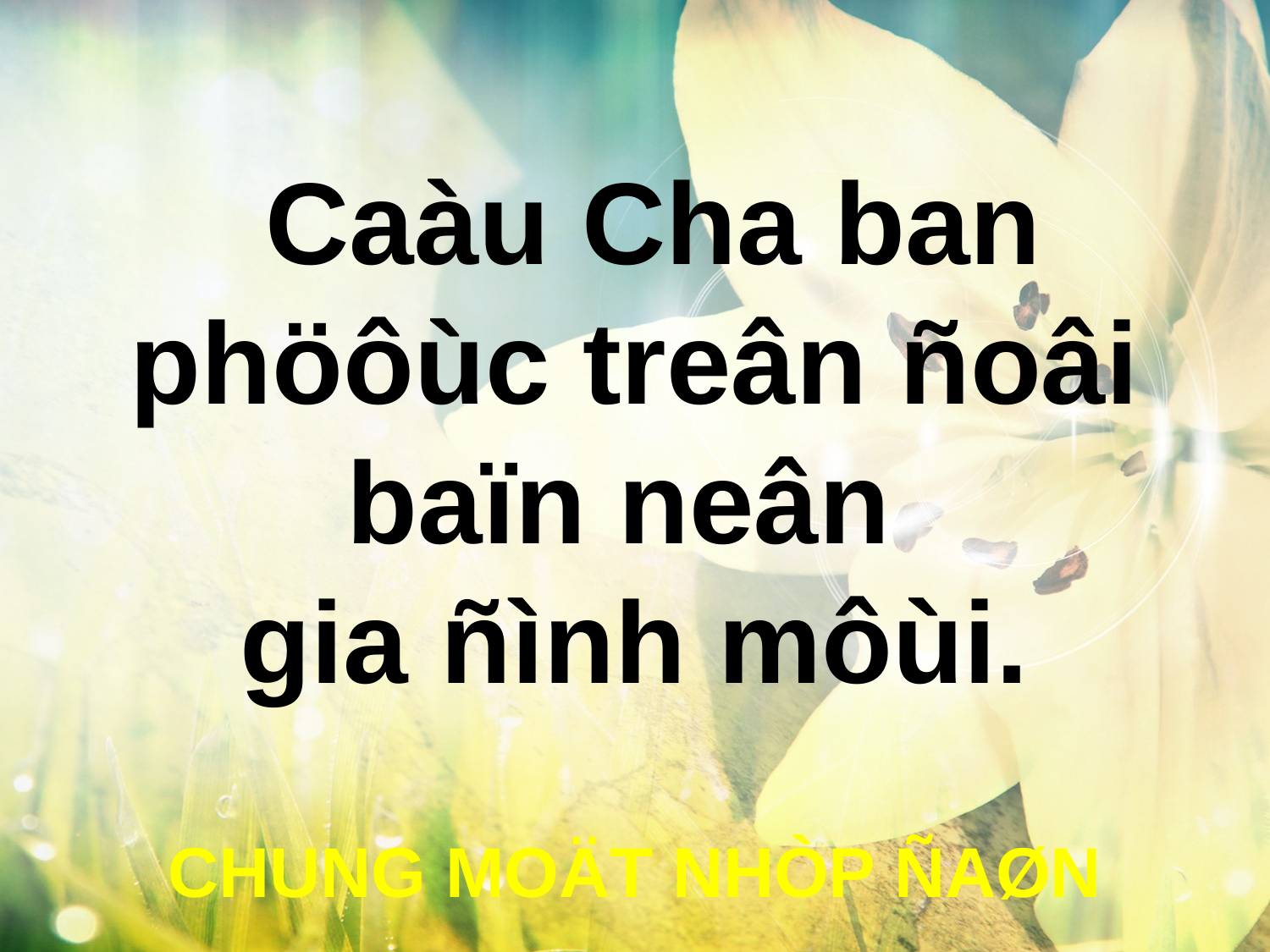

Caàu Cha ban phöôùc treân ñoâi baïn neân
gia ñình môùi.
CHUNG MOÄT NHÒP ÑAØN